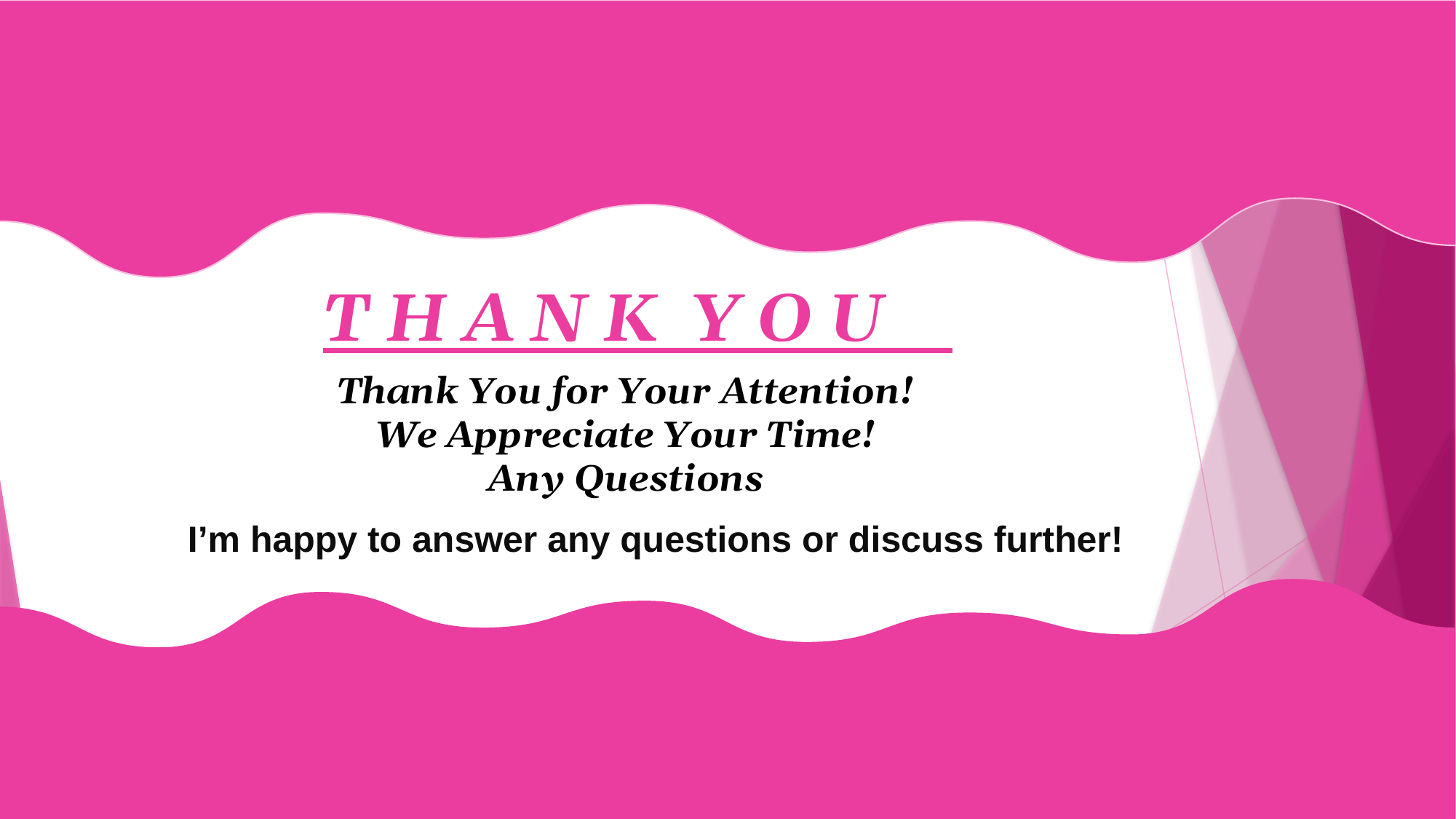

T H A N K  Y O U
I’m happy to answer any questions or discuss further!
Thank You for Your Attention!
We Appreciate Your Time!
Any Questions